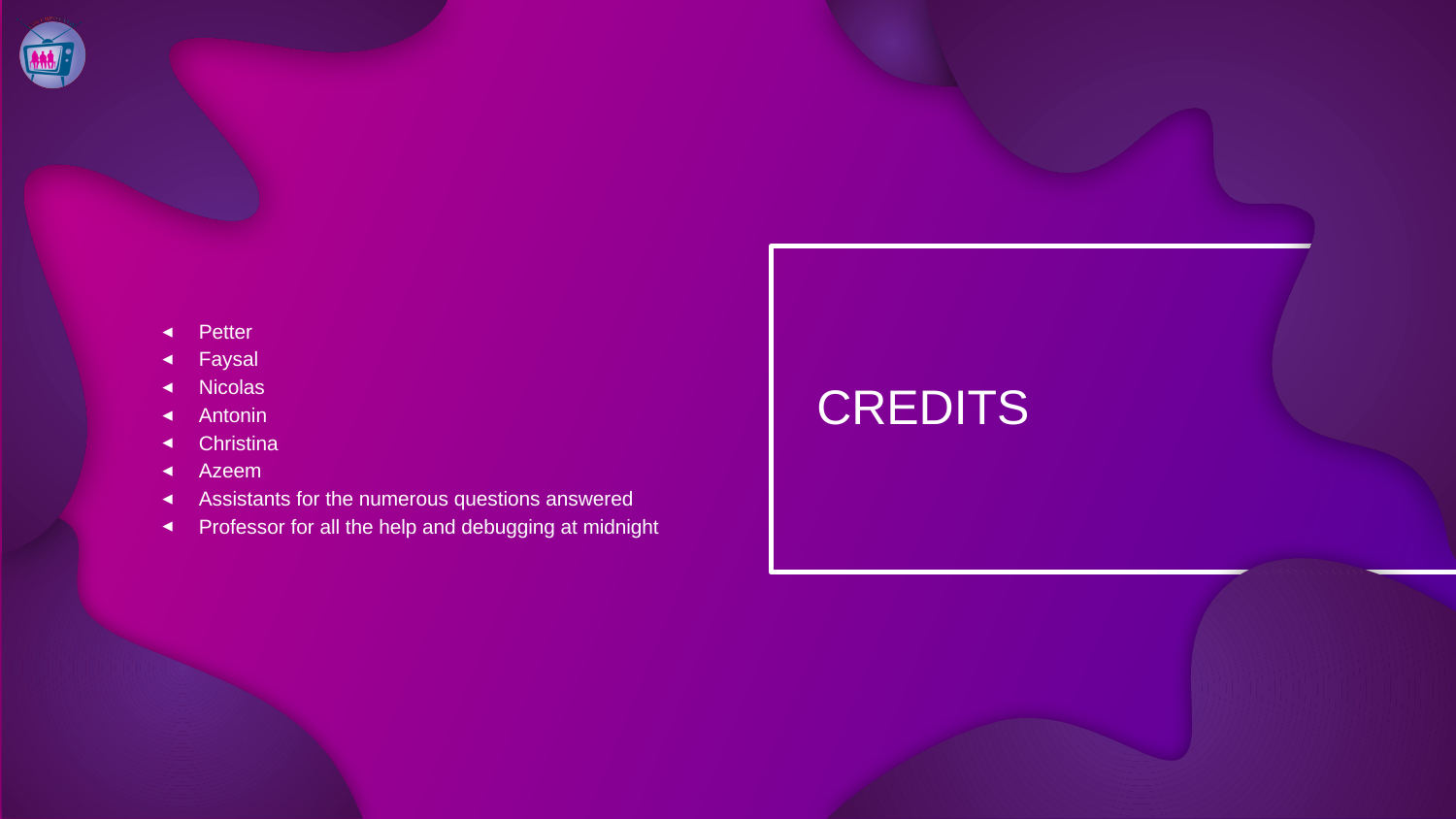

Petter
Faysal
Nicolas
Antonin
Christina
Azeem
Assistants for the numerous questions answered
Professor for all the help and debugging at midnight
# CREDITS